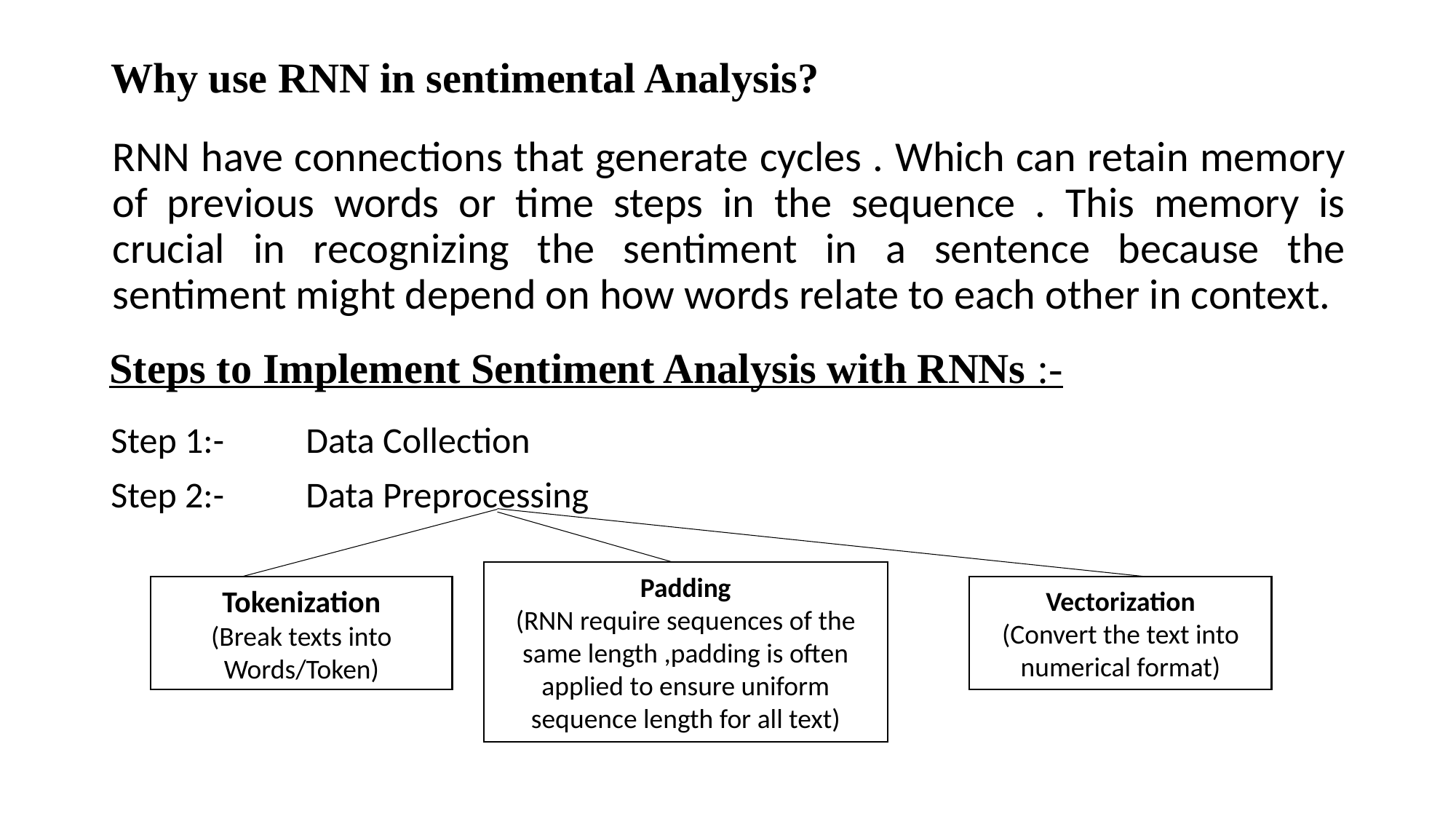

# Why use RNN in sentimental Analysis?
RNN have connections that generate cycles . Which can retain memory of previous words or time steps in the sequence . This memory is crucial in recognizing the sentiment in a sentence because the sentiment might depend on how words relate to each other in context.
Steps to Implement Sentiment Analysis with RNNs :-
Step 1:-          Data Collection
Step 2:-          Data Preprocessing

Padding
(RNN require sequences of the same length ,padding is often applied to ensure uniform sequence length for all text)
Vectorization
(Convert the text into numerical format)
Tokenization
(Break texts into Words/Token)